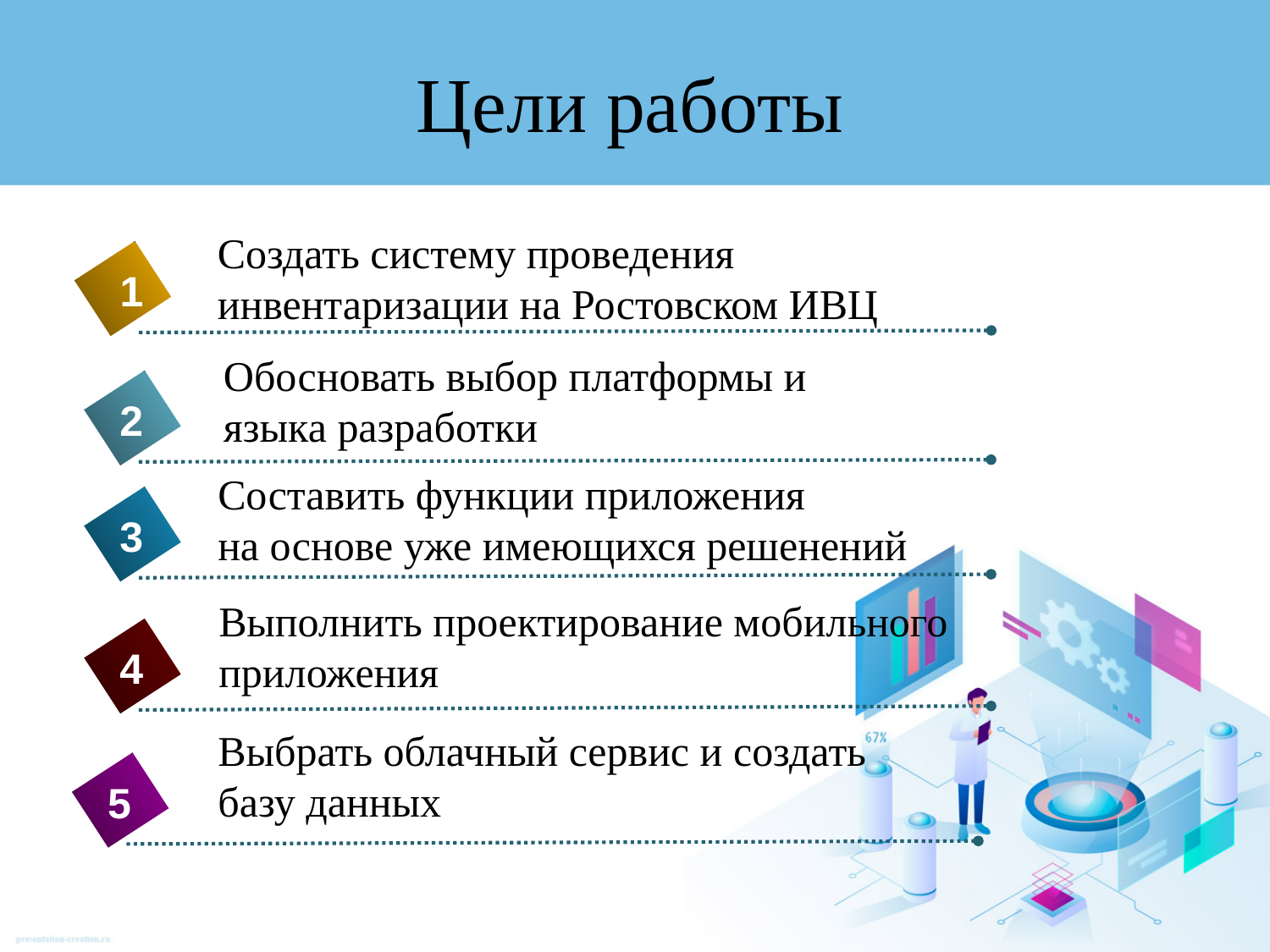

# Цели работы
Создать систему проведения
инвентаризации на Ростовском ИВЦ

1

Обосновать выбор платформы и
языка разработки

2

Составить функции приложения
на основе уже имеющихся решенений

3

Выполнить проектирование мобильного
приложения

4

Выбрать облачный сервис и создать
базу данных

5